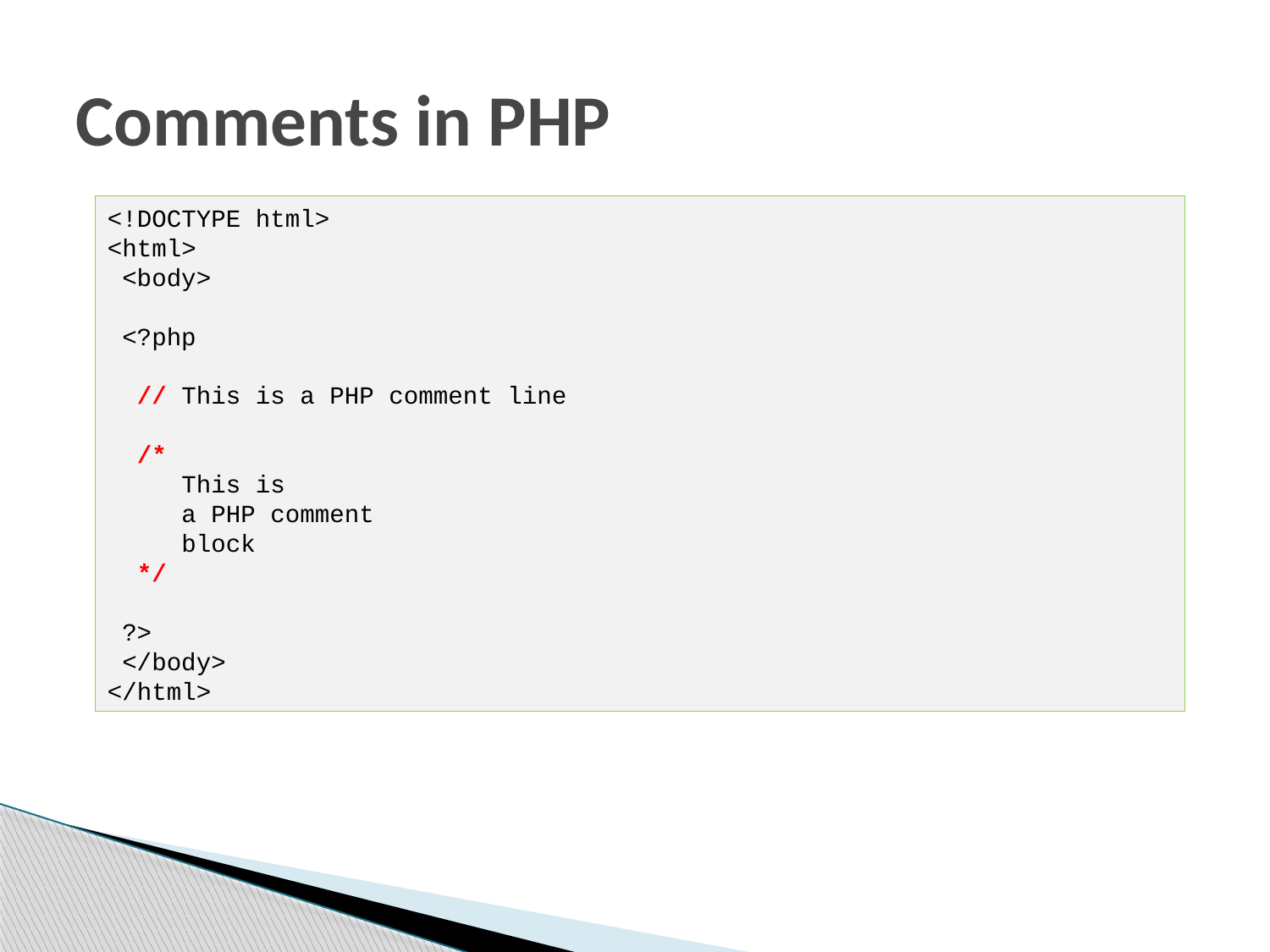

# Comments in PHP
<!DOCTYPE html>
<html>
 <body>

 <?php

  // This is a PHP comment line

  /*
     This is
     a PHP comment
     block
  */

 ?>
 </body>
</html>